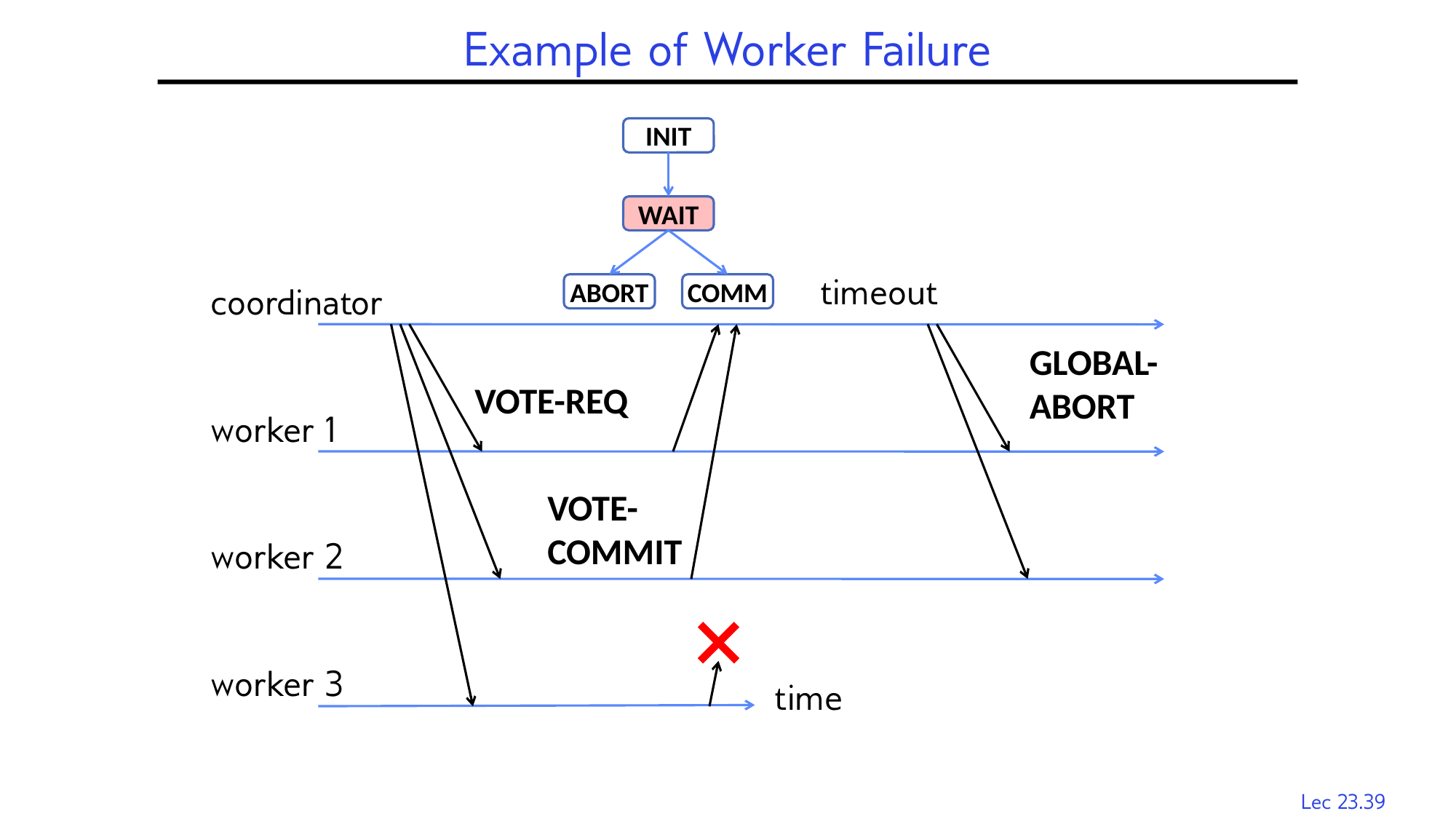

# Example of Worker Failure
INIT
WAIT
ABORT
COMM
timeout
coordinator
GLOBAL-ABORT
VOTE-REQ
worker 1
VOTE-COMMIT
worker 2
worker 3
time